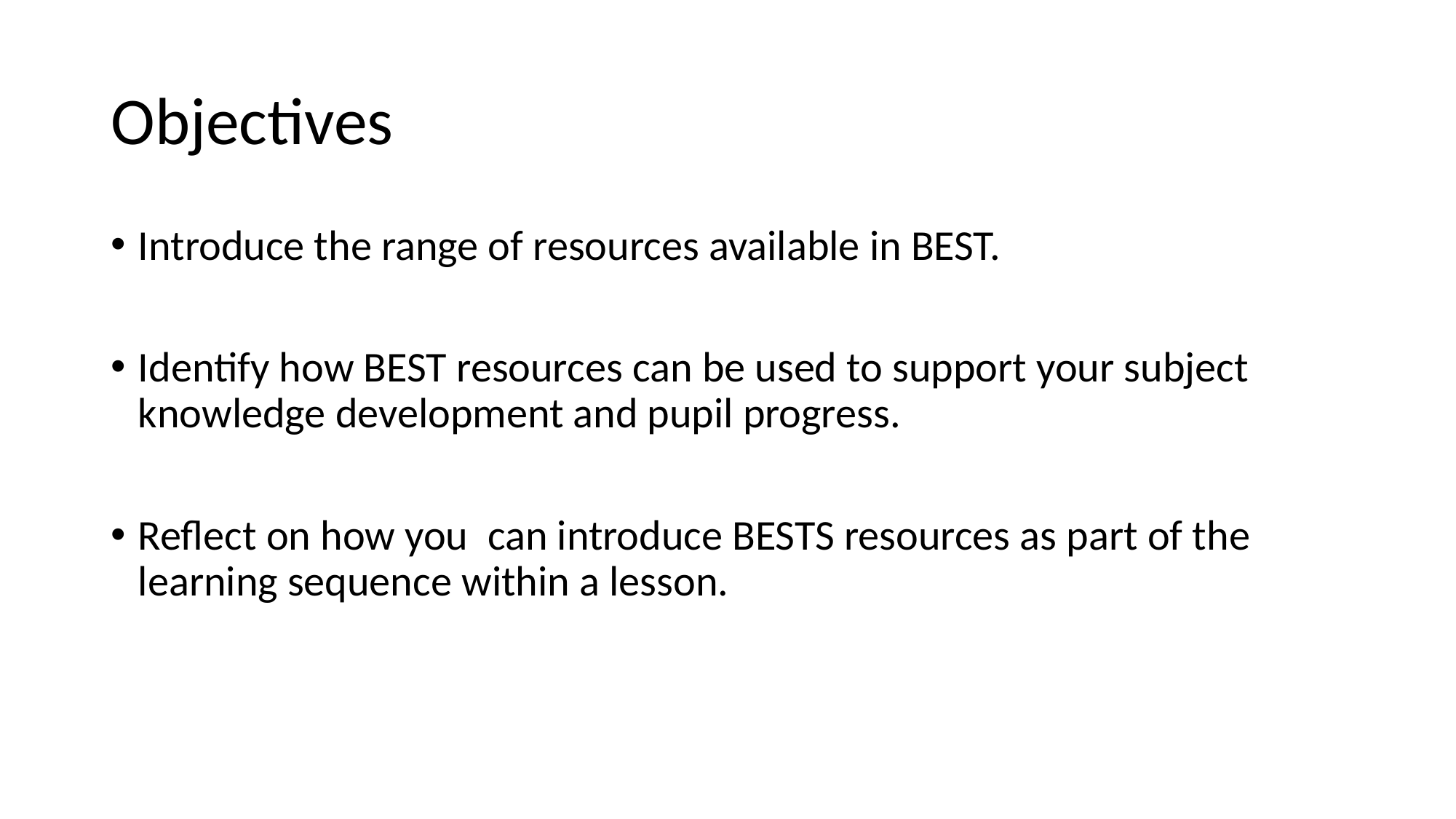

# Objectives
Introduce the range of resources available in BEST.

Identify how BEST resources can be used to support your subject knowledge development and pupil progress.

Reflect on how you  can introduce BESTS resources as part of the learning sequence within a lesson.